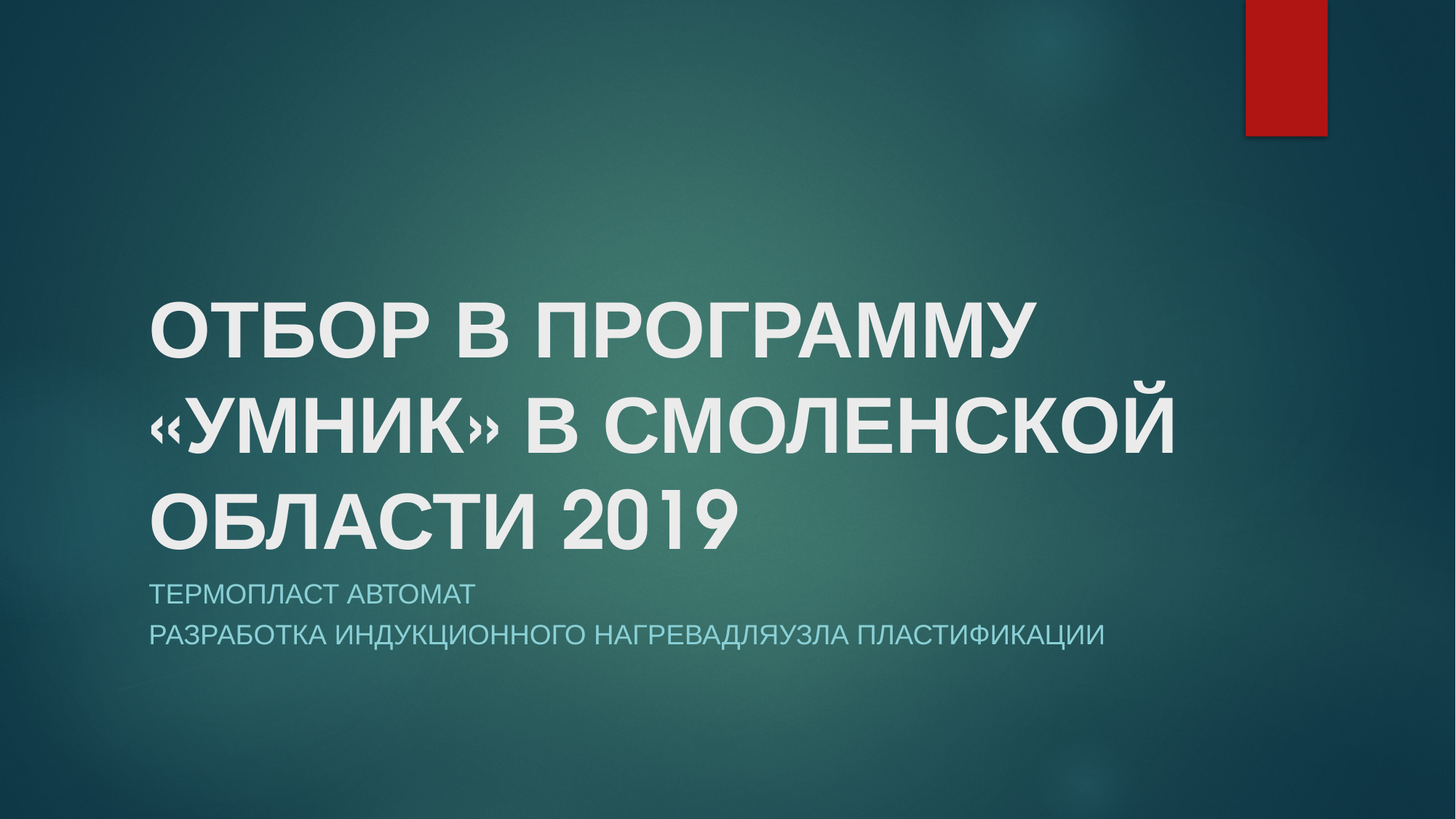

# ОТБОР В ПРОГРАММУ «УМНИК» В СМОЛЕНСКОЙ ОБЛАСТИ 2019
Термопласт автомат
Разработка индукционного нагревадляузла пластификации